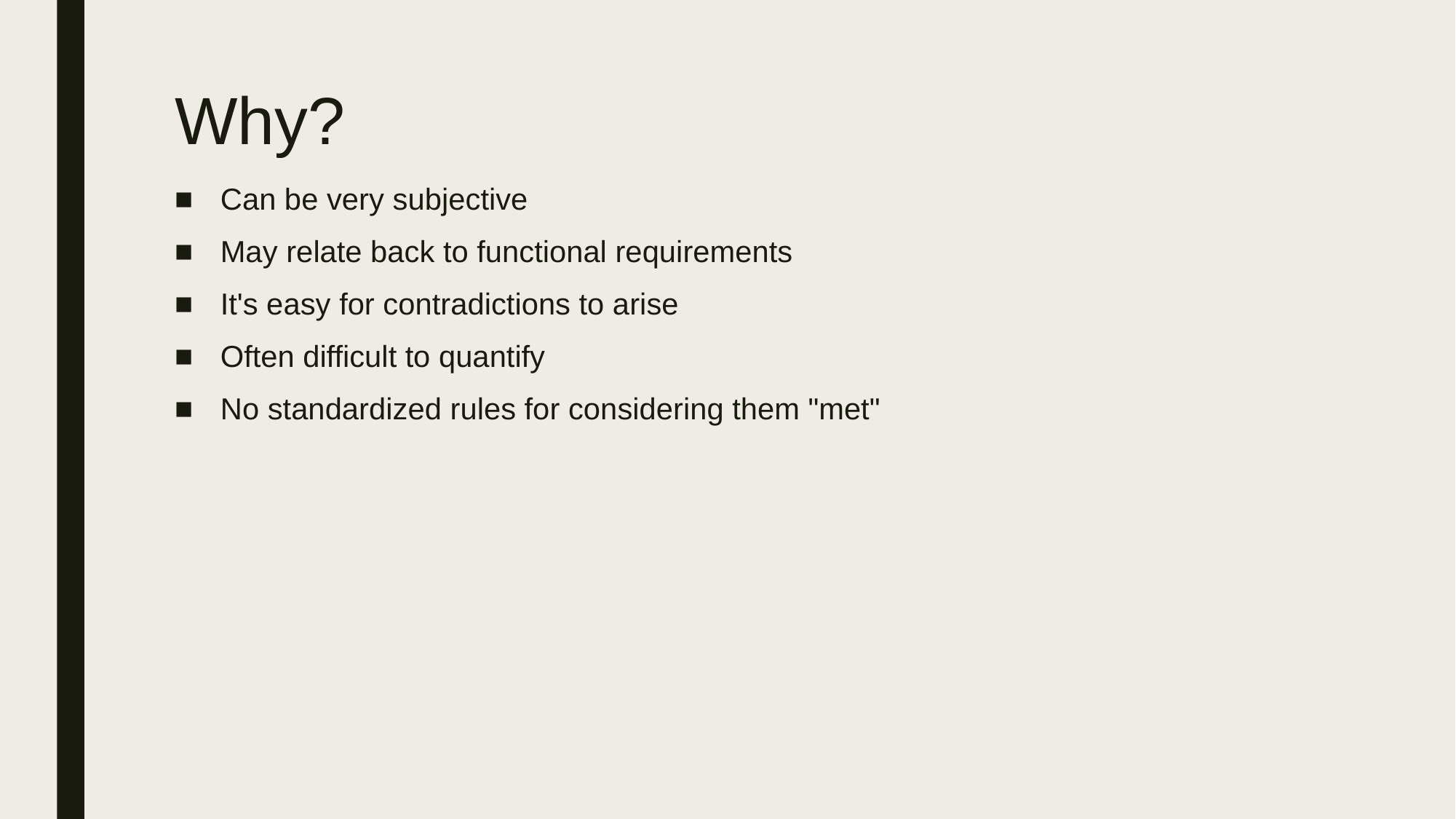

# Why?
Can be very subjective
May relate back to functional requirements
It's easy for contradictions to arise
Often difficult to quantify
No standardized rules for considering them "met"